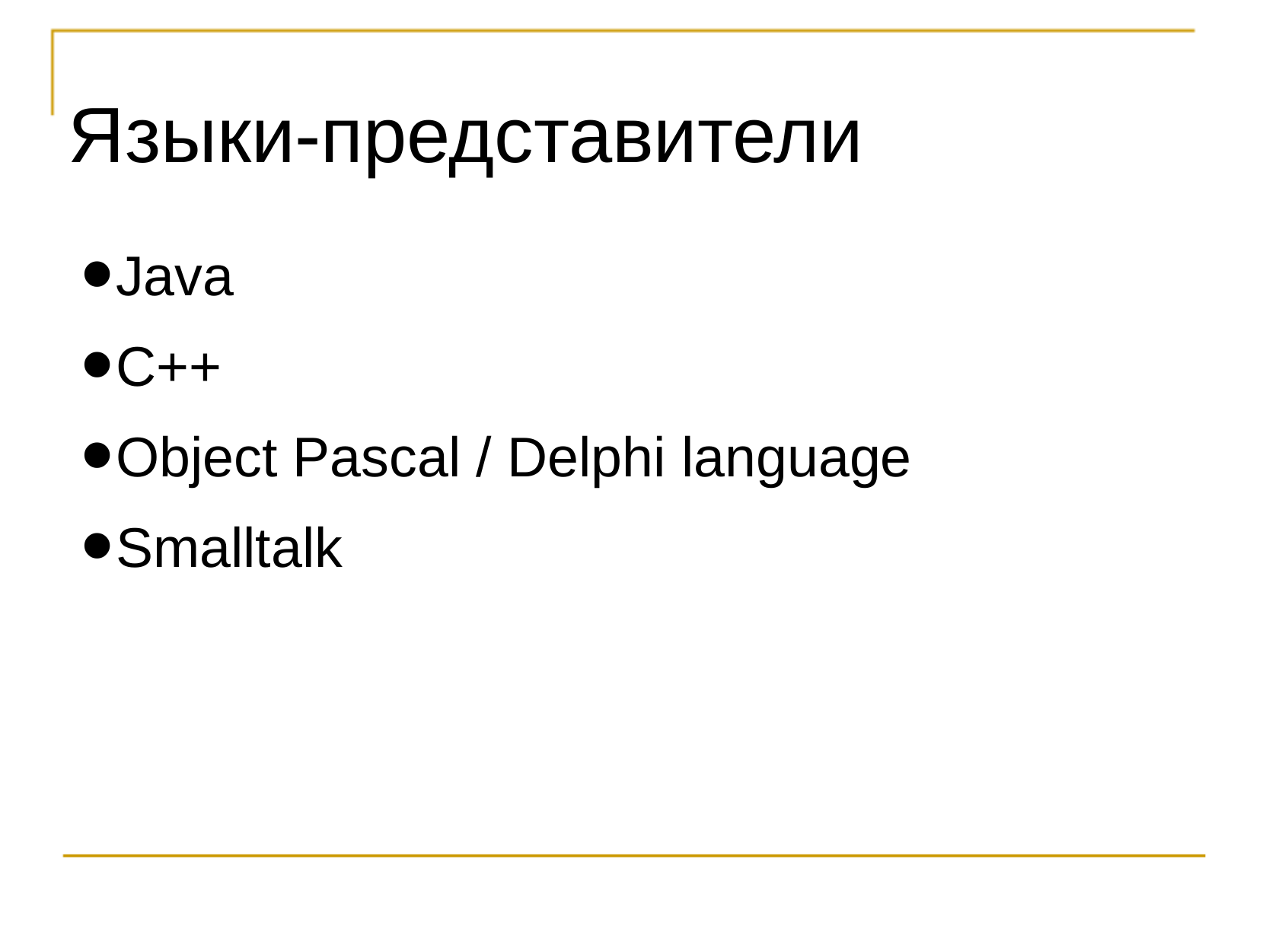

# Языки-представители
Java
C++
Object Pascal / Delphi language
Smalltalk